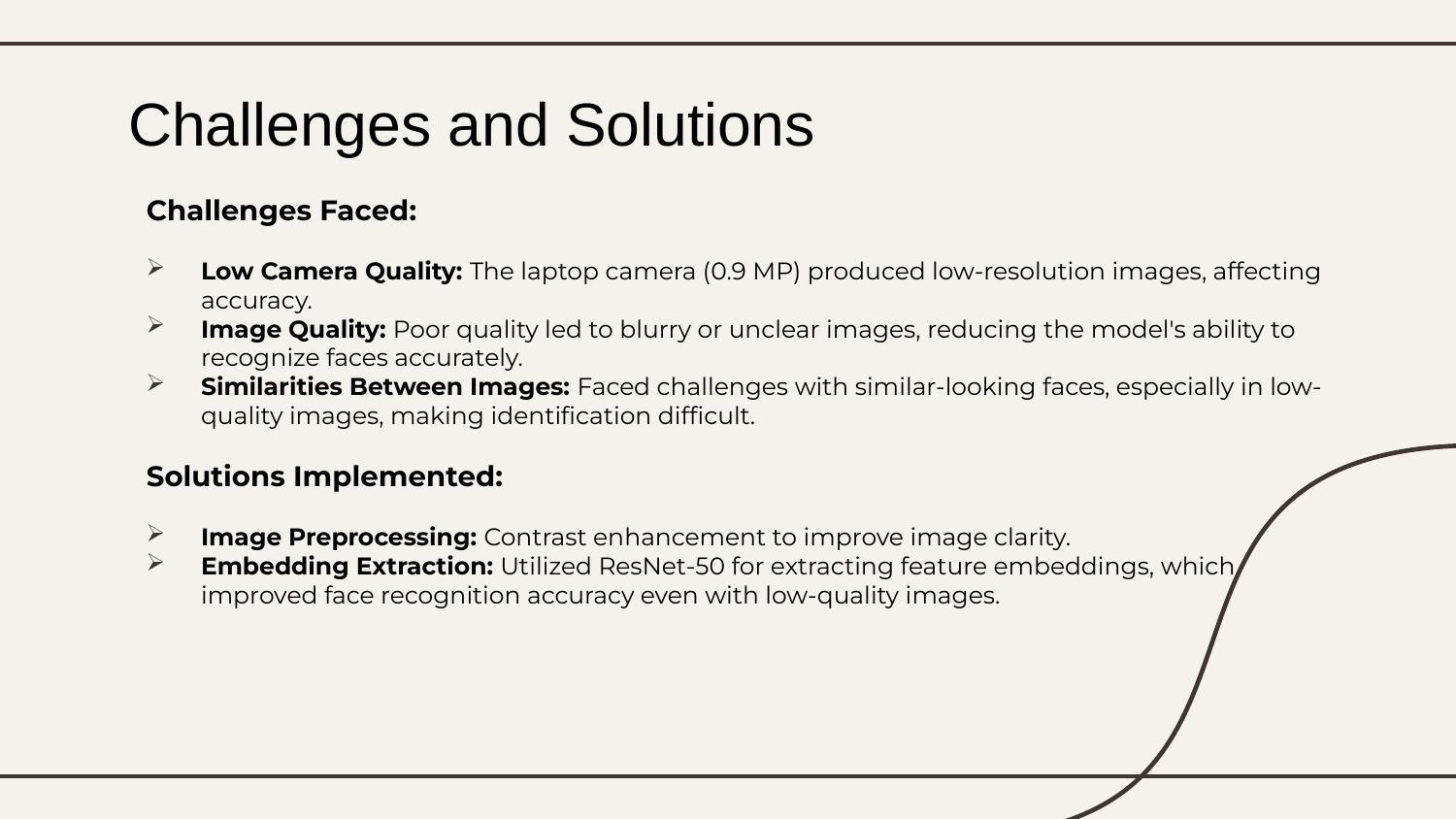

# Challenges and Solutions
Challenges Faced:

Low Camera Quality: The laptop camera (0.9 MP) produced low-resolution images, affecting accuracy.
Image Quality: Poor quality led to blurry or unclear images, reducing the model's ability to recognize faces accurately.
Similarities Between Images: Faced challenges with similar-looking faces, especially in low-quality images, making identification difficult.

Solutions Implemented:

Image Preprocessing: Contrast enhancement to improve image clarity.
Embedding Extraction: Utilized ResNet-50 for extracting feature embeddings, which improved face recognition accuracy even with low-quality images.